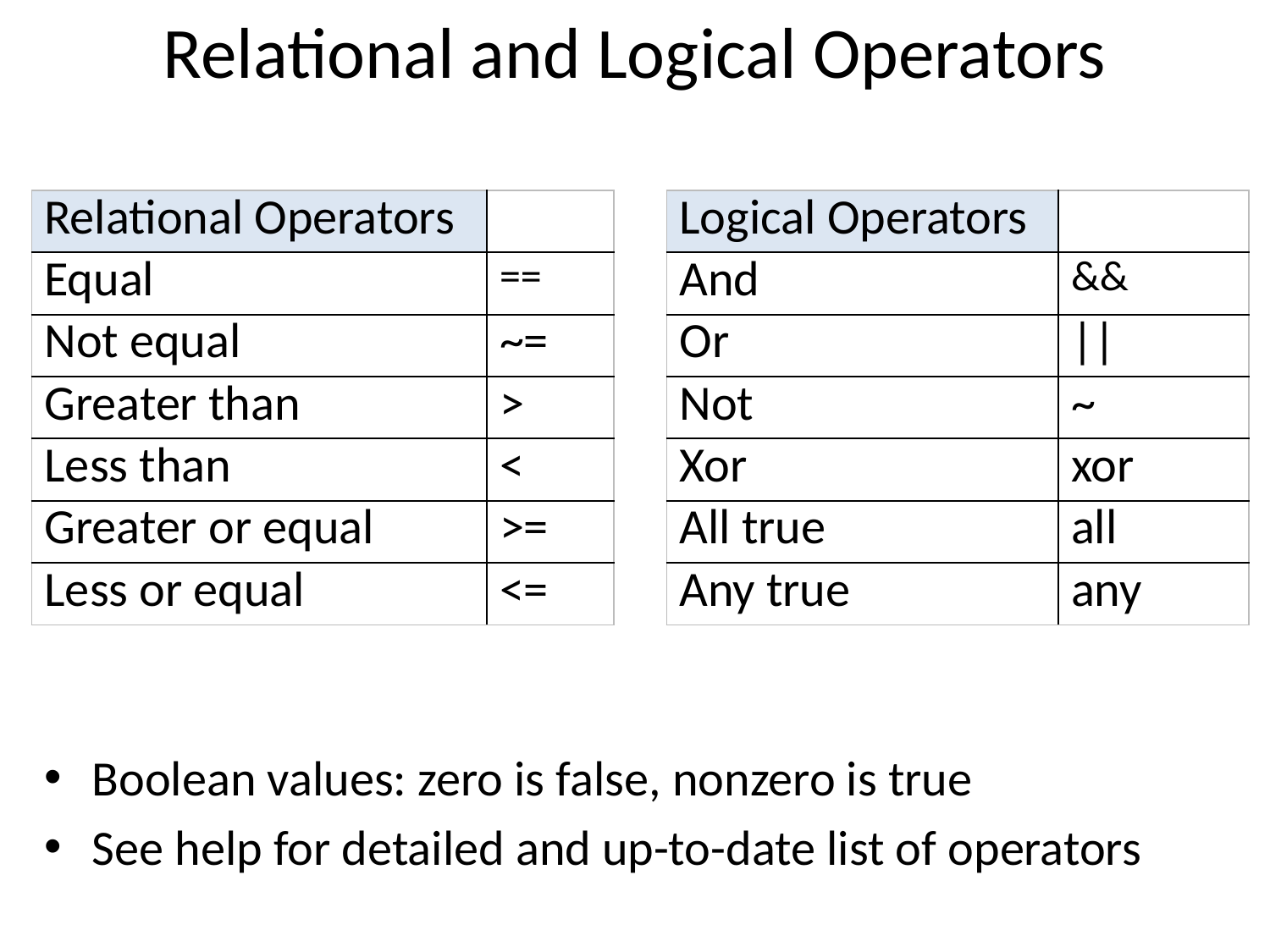

# Relational and Logical Operators
| Relational Operators |  |
| --- | --- |
| Equal | == |
| Not equal | ~= |
| Greater than | > |
| Less than | < |
| Greater or equal | >= |
| Less or equal | <= |
| Logical Operators |  |
| --- | --- |
| And | && |
| Or | || |
| Not | ~ |
| Xor | xor |
| All true | all |
| Any true | any |
Boolean values: zero is false, nonzero is true
See help for detailed and up-to-date list of operators